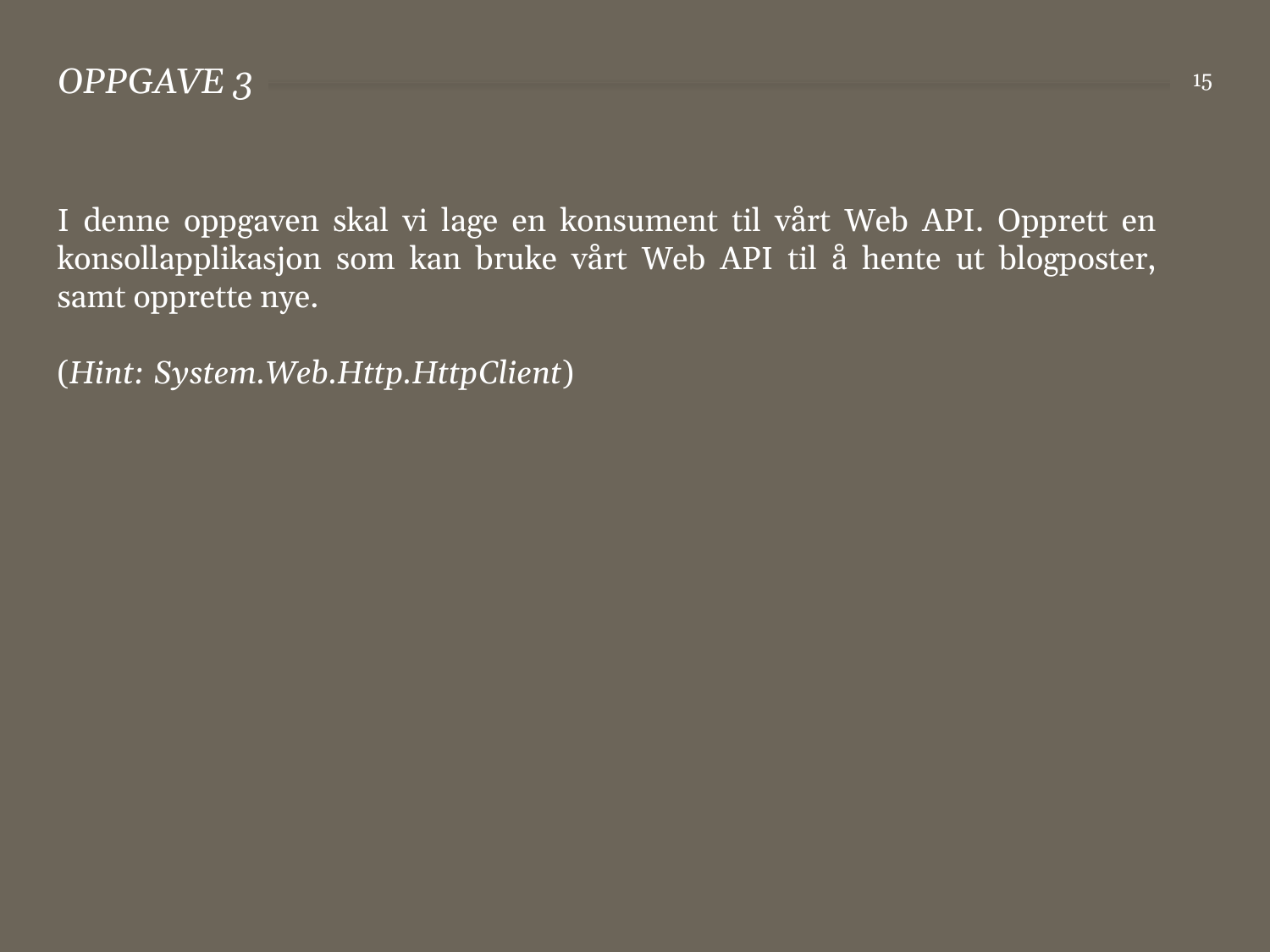

# Oppgave 3
15
I denne oppgaven skal vi lage en konsument til vårt Web API. Opprett en konsollapplikasjon som kan bruke vårt Web API til å hente ut blogposter, samt opprette nye.

(Hint: System.Web.Http.HttpClient)